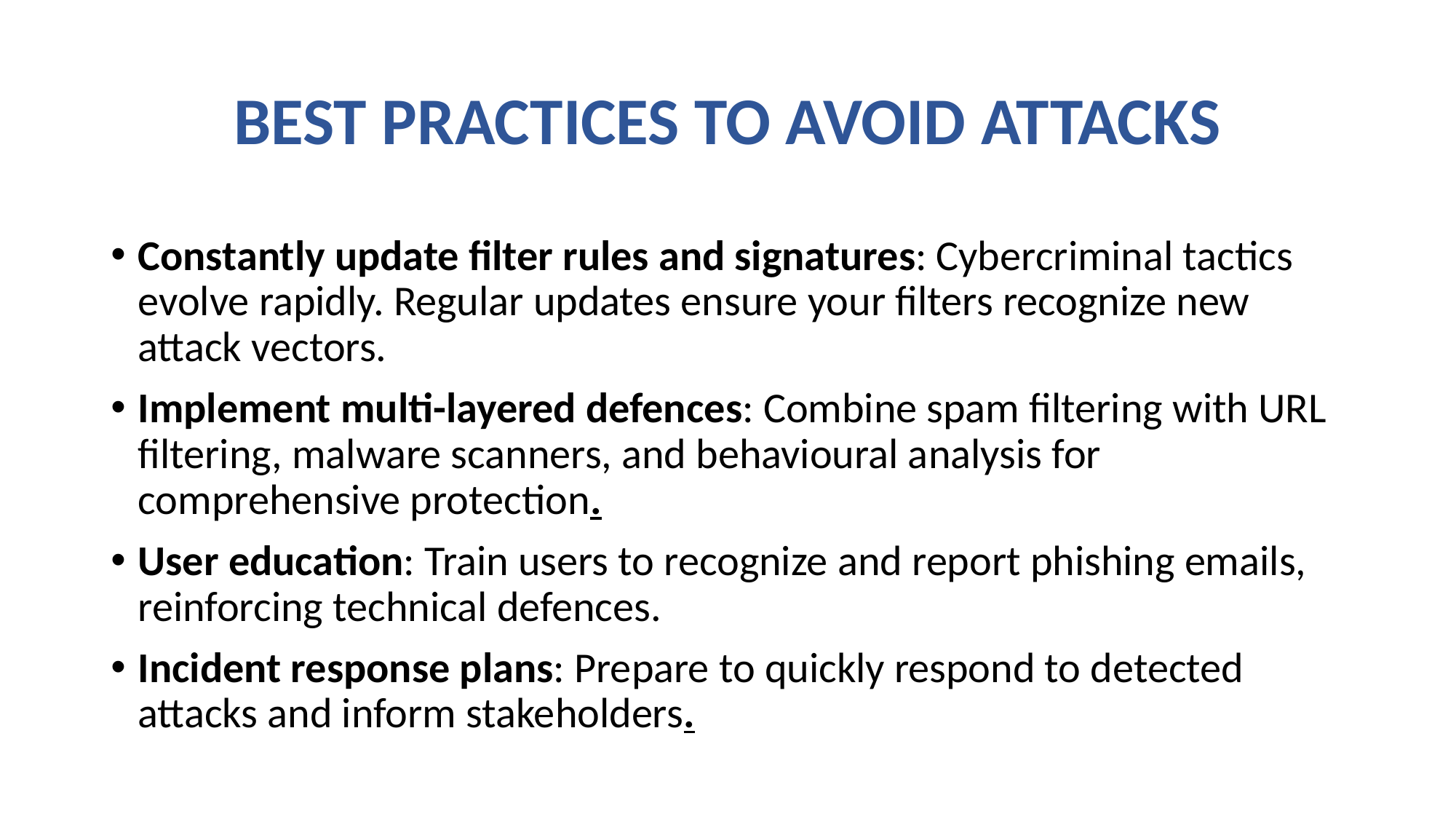

# BEST PRACTICES TO AVOID ATTACKS

Constantly update filter rules and signatures: Cybercriminal tactics evolve rapidly. Regular updates ensure your filters recognize new attack vectors.
Implement multi-layered defences: Combine spam filtering with URL filtering, malware scanners, and behavioural analysis for comprehensive protection.
User education: Train users to recognize and report phishing emails, reinforcing technical defences.
Incident response plans: Prepare to quickly respond to detected attacks and inform stakeholders.